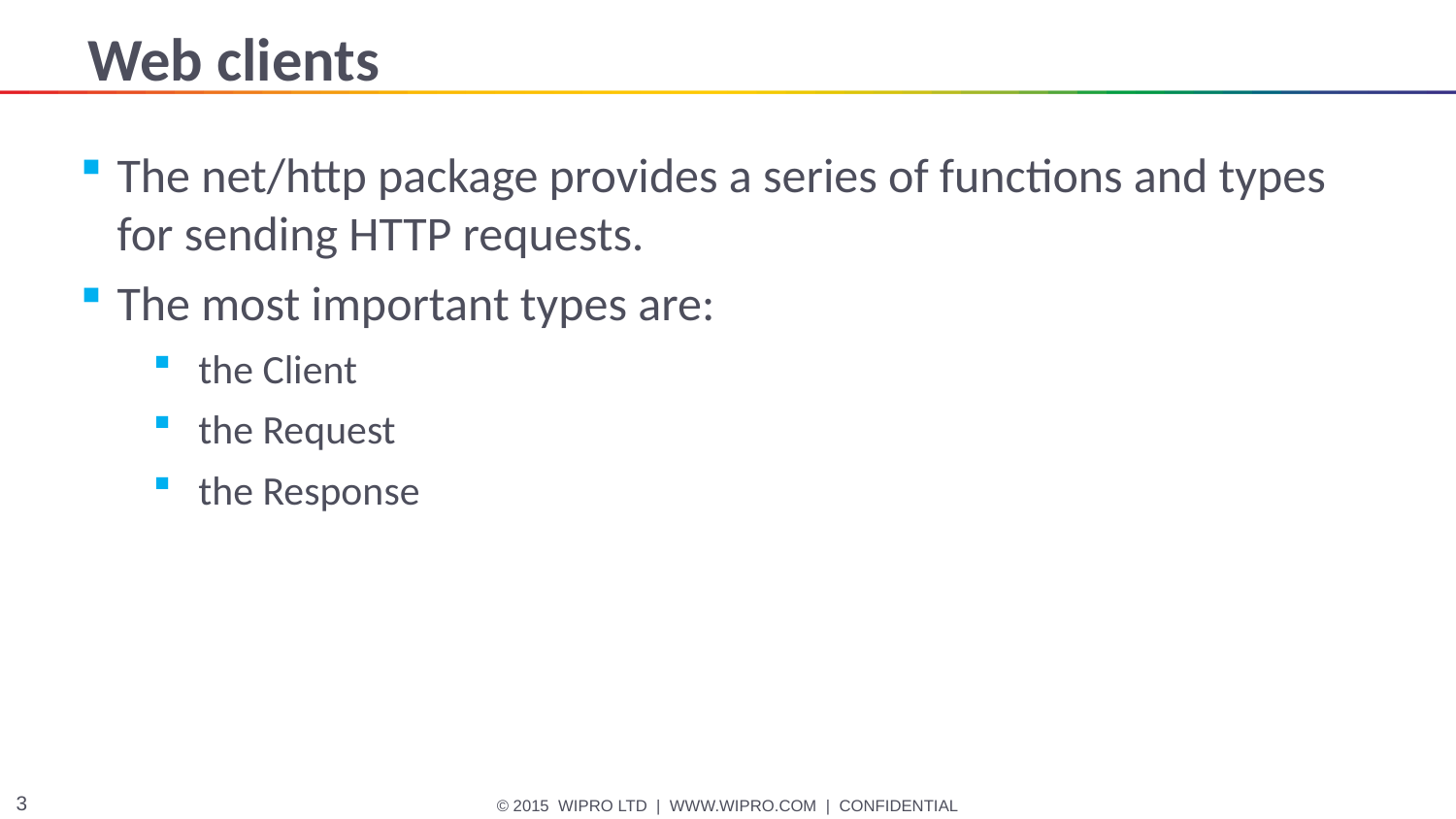

# Web clients
The net/http package provides a series of functions and types for sending HTTP requests.
The most important types are:
the Client
the Request
the Response